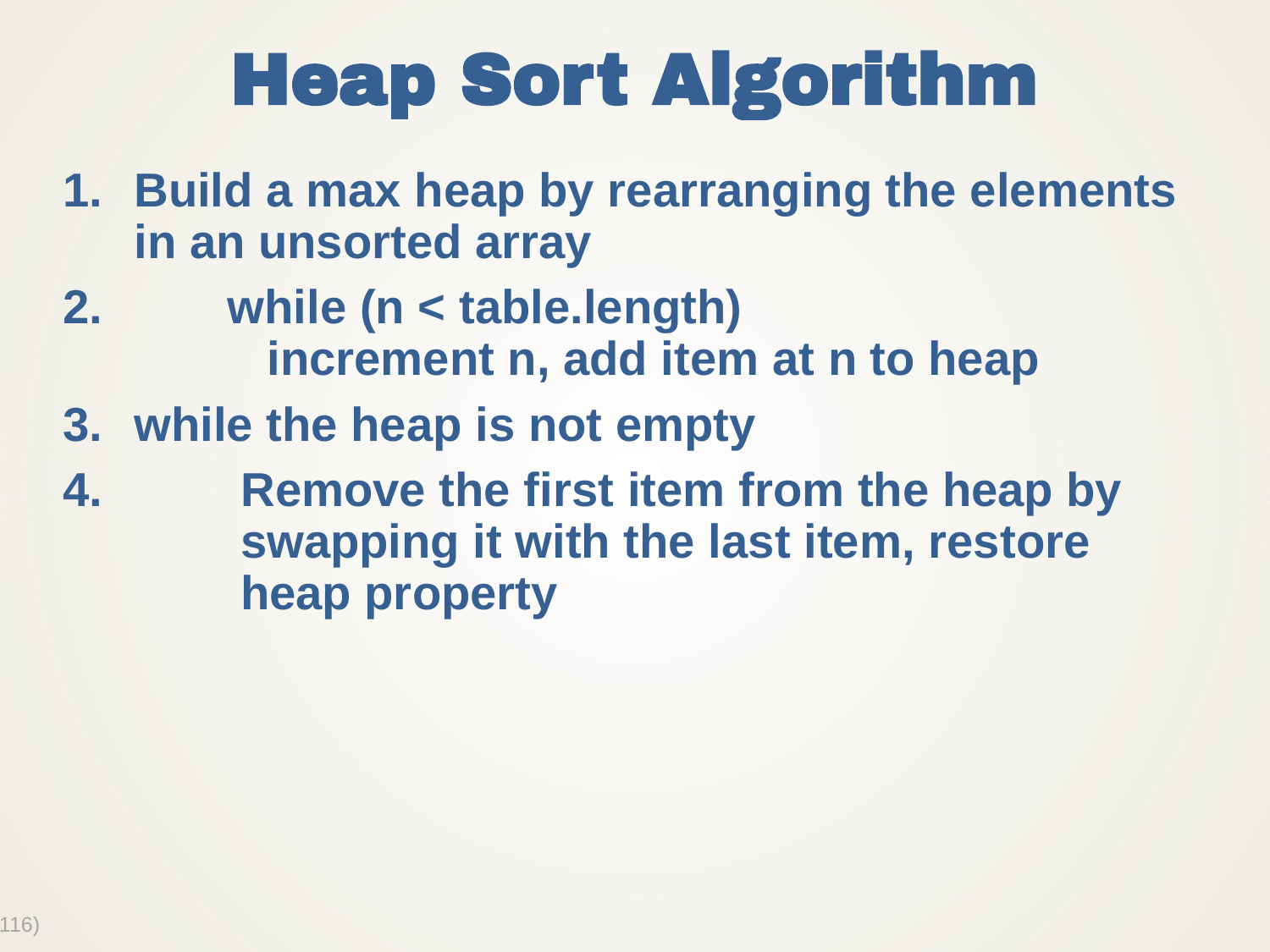

# Heap Sort Algorithm
Build a max heap by rearranging the elements in an unsorted array
       while (n < table.length)
          increment n, add item at n to heap
while the heap is not empty
        Remove the first item from the heap by
        swapping it with the last item, restore
        heap property